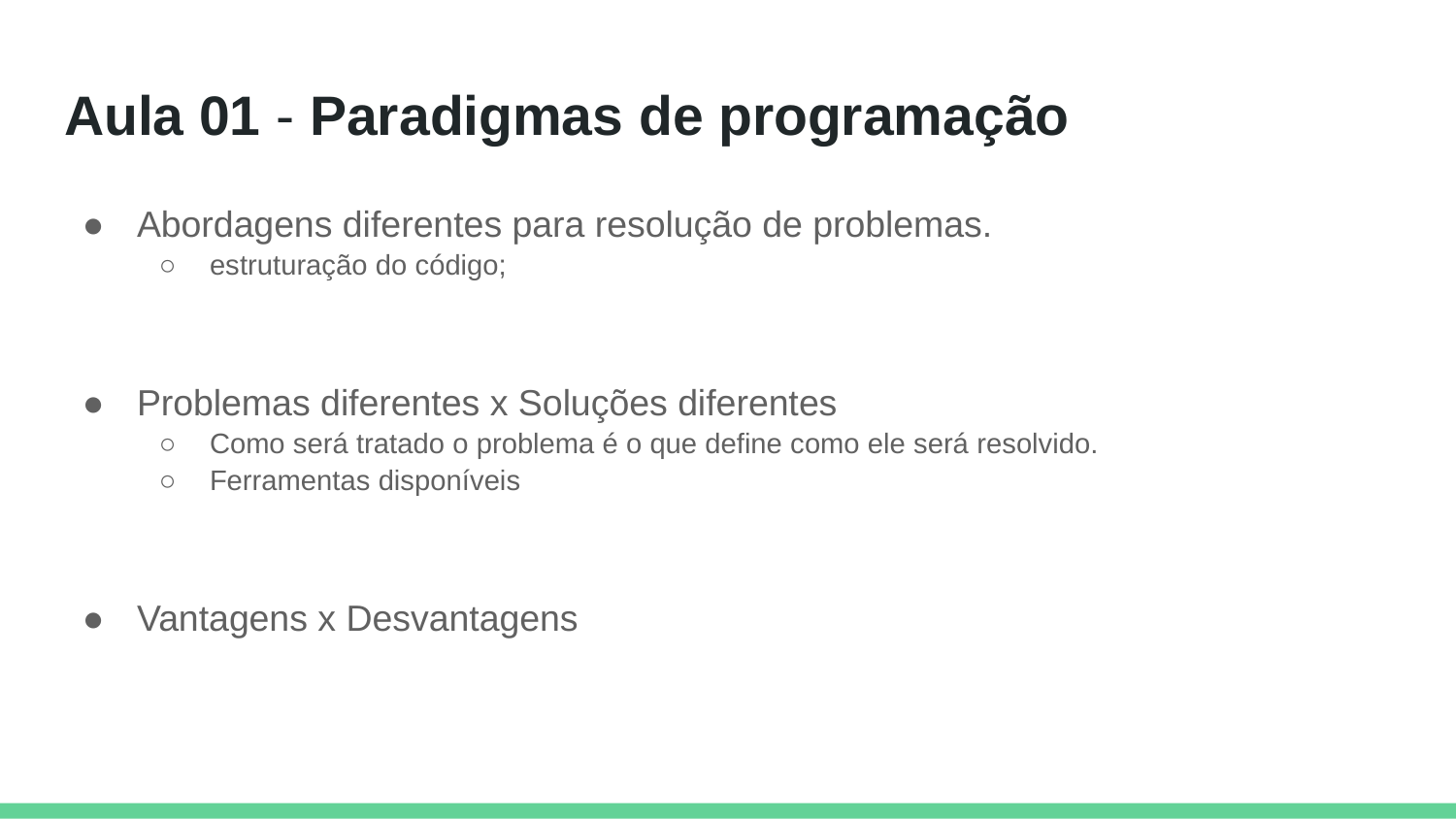

# Aula 01 - Paradigmas de programação
Abordagens diferentes para resolução de problemas.
estruturação do código;

Problemas diferentes x Soluções diferentes
Como será tratado o problema é o que define como ele será resolvido.
Ferramentas disponíveis

Vantagens x Desvantagens